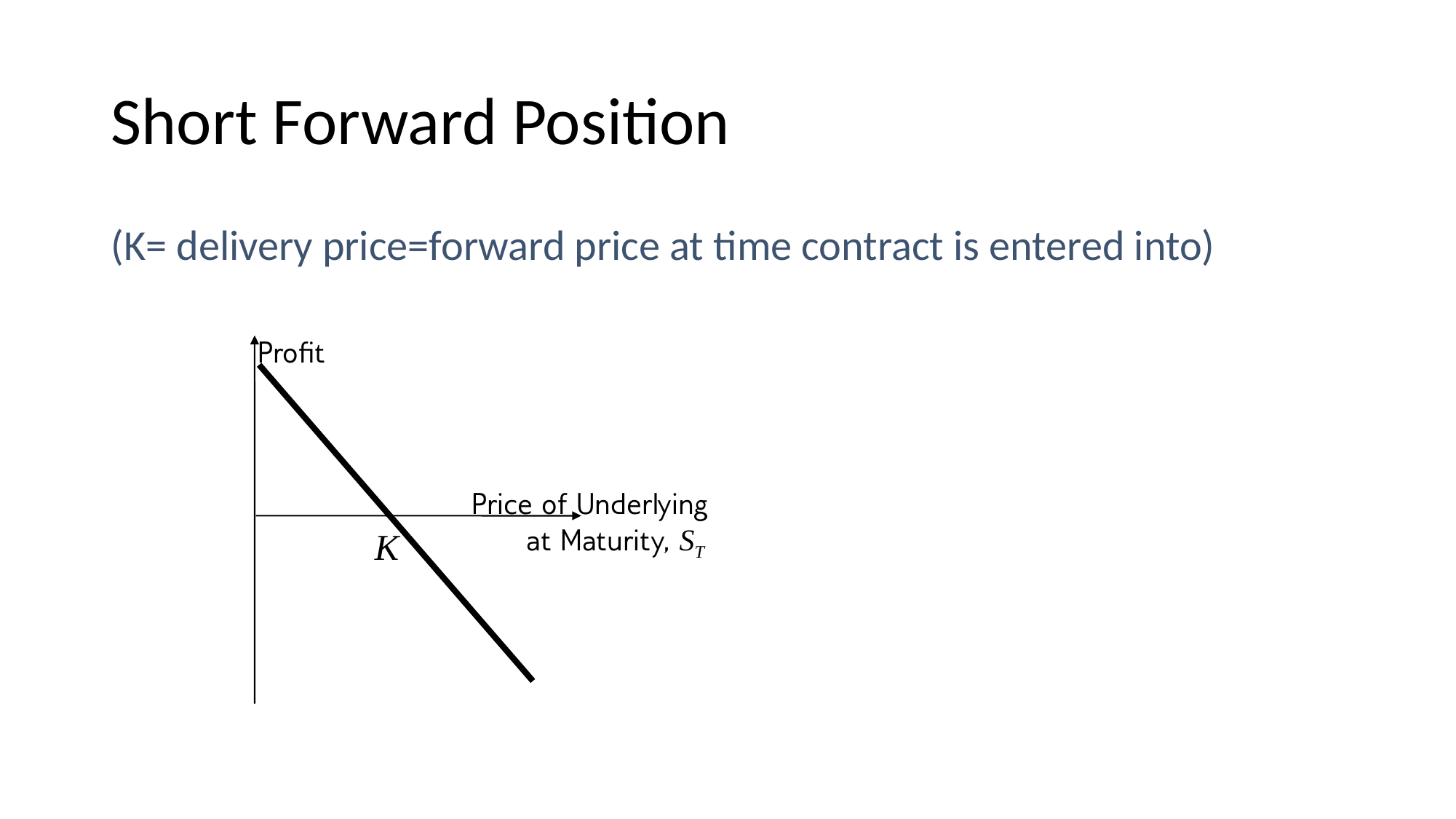

# Short Forward Position
(K= delivery price=forward price at time contract is entered into)

Profit

Price of Underlying
      at Maturity, ST

K